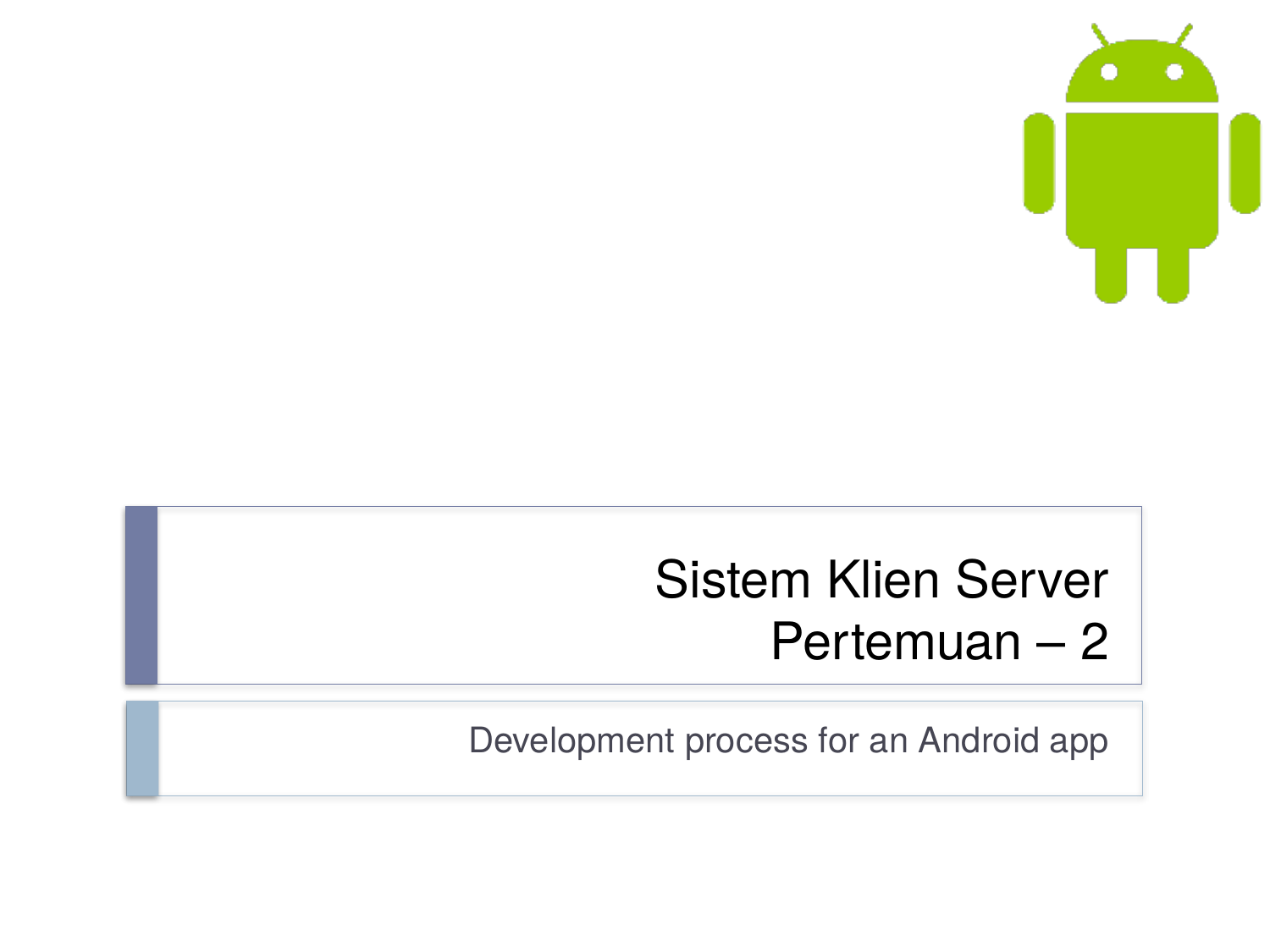

# Sistem Klien Server Pertemuan – 2
Development process for an Android app